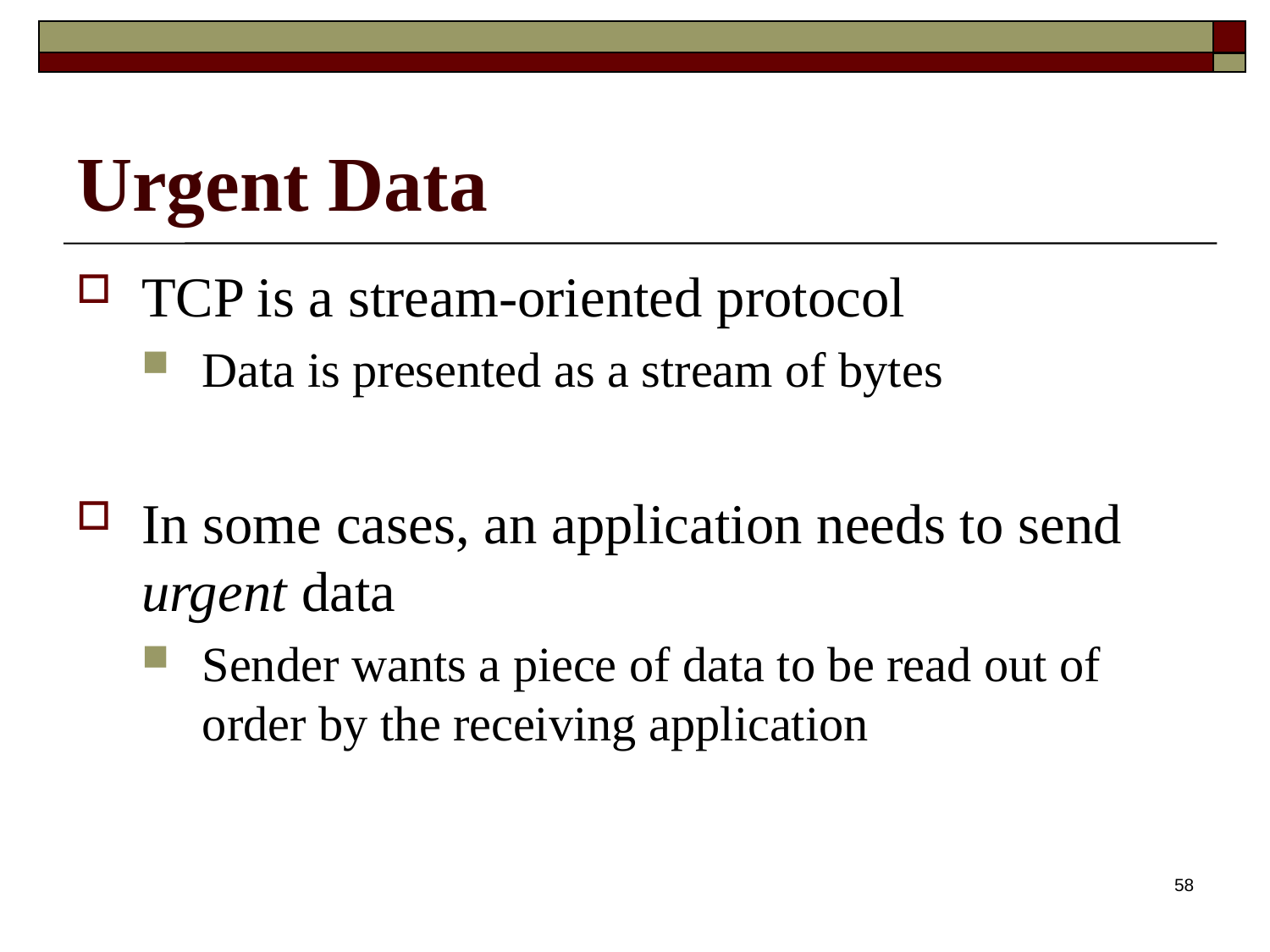

# Urgent Data
TCP is a stream-oriented protocol
Data is presented as a stream of bytes

In some cases, an application needs to send urgent data
Sender wants a piece of data to be read out of order by the receiving application
58